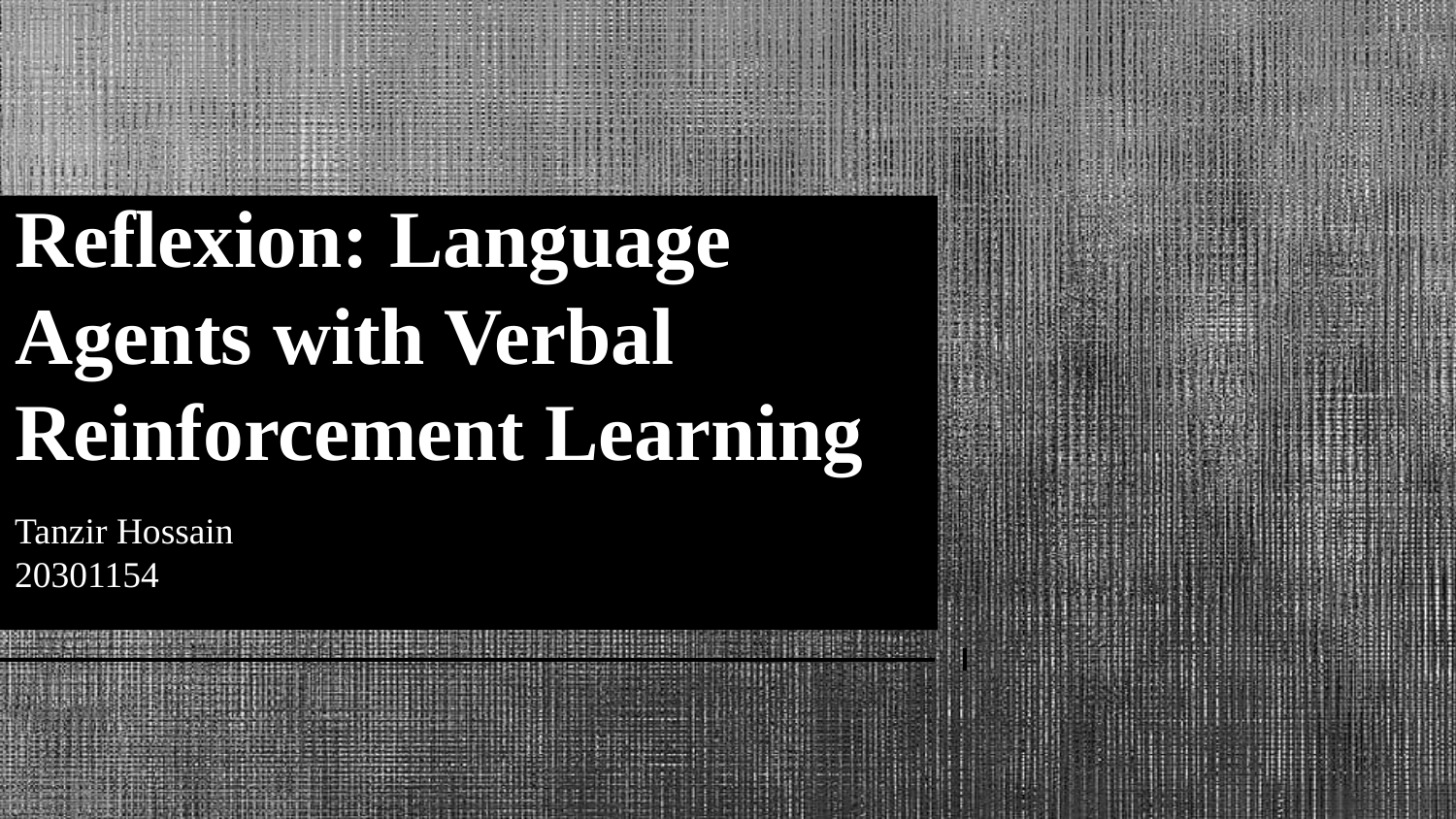

# Reflexion: Language Agents with Verbal Reinforcement Learning
Tanzir Hossain
20301154